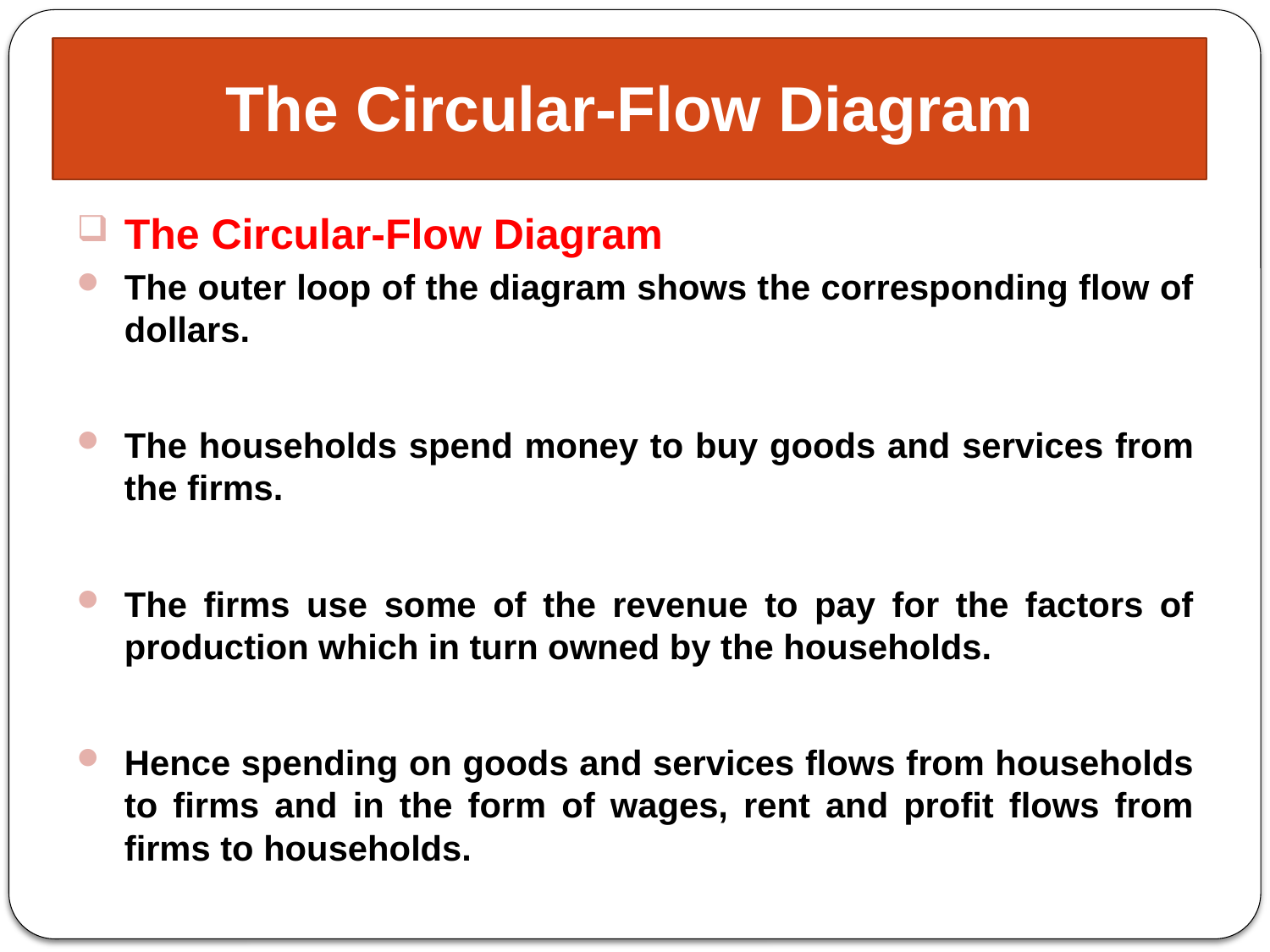

# The Circular-Flow Diagram
The Circular-Flow Diagram
The outer loop of the diagram shows the corresponding flow of dollars.

The households spend money to buy goods and services from the firms.

The firms use some of the revenue to pay for the factors of production which in turn owned by the households.

Hence spending on goods and services flows from households to firms and in the form of wages, rent and profit flows from firms to households.